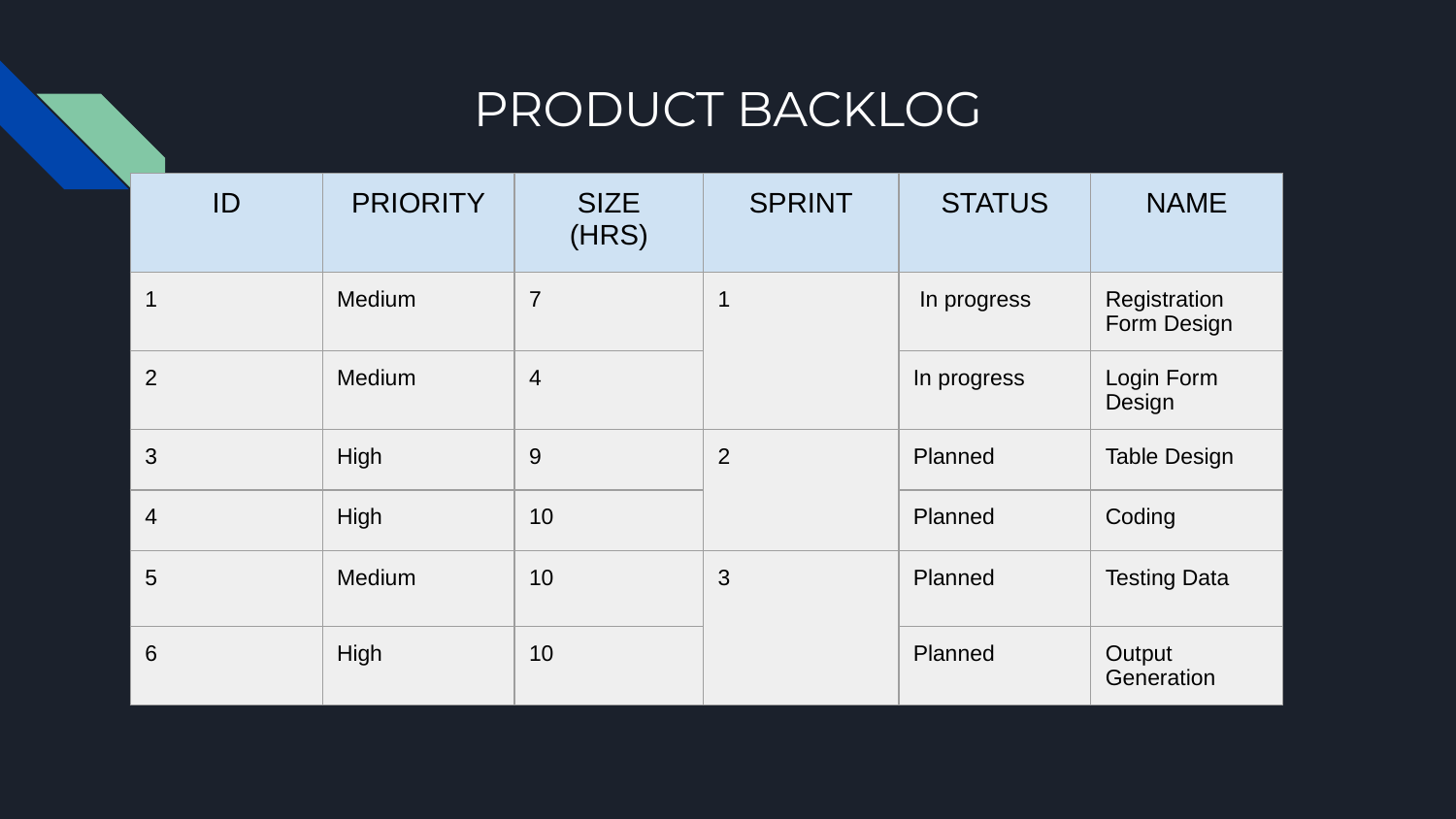

# PRODUCT BACKLOG
| ID | PRIORITY | SIZE (HRS) | SPRINT | STATUS | NAME |
| --- | --- | --- | --- | --- | --- |
| 1 | Medium | 7 | 1 | In progress | Registration Form Design |
| 2 | Medium | 4 |  | In progress | Login Form Design |
| 3 | High | 9 | 2 | Planned | Table Design |
| 4 | High | 10 |  | Planned | Coding |
| 5 | Medium | 10 | 3 | Planned | Testing Data |
| 6 | High | 10 |  | Planned | Output Generation |